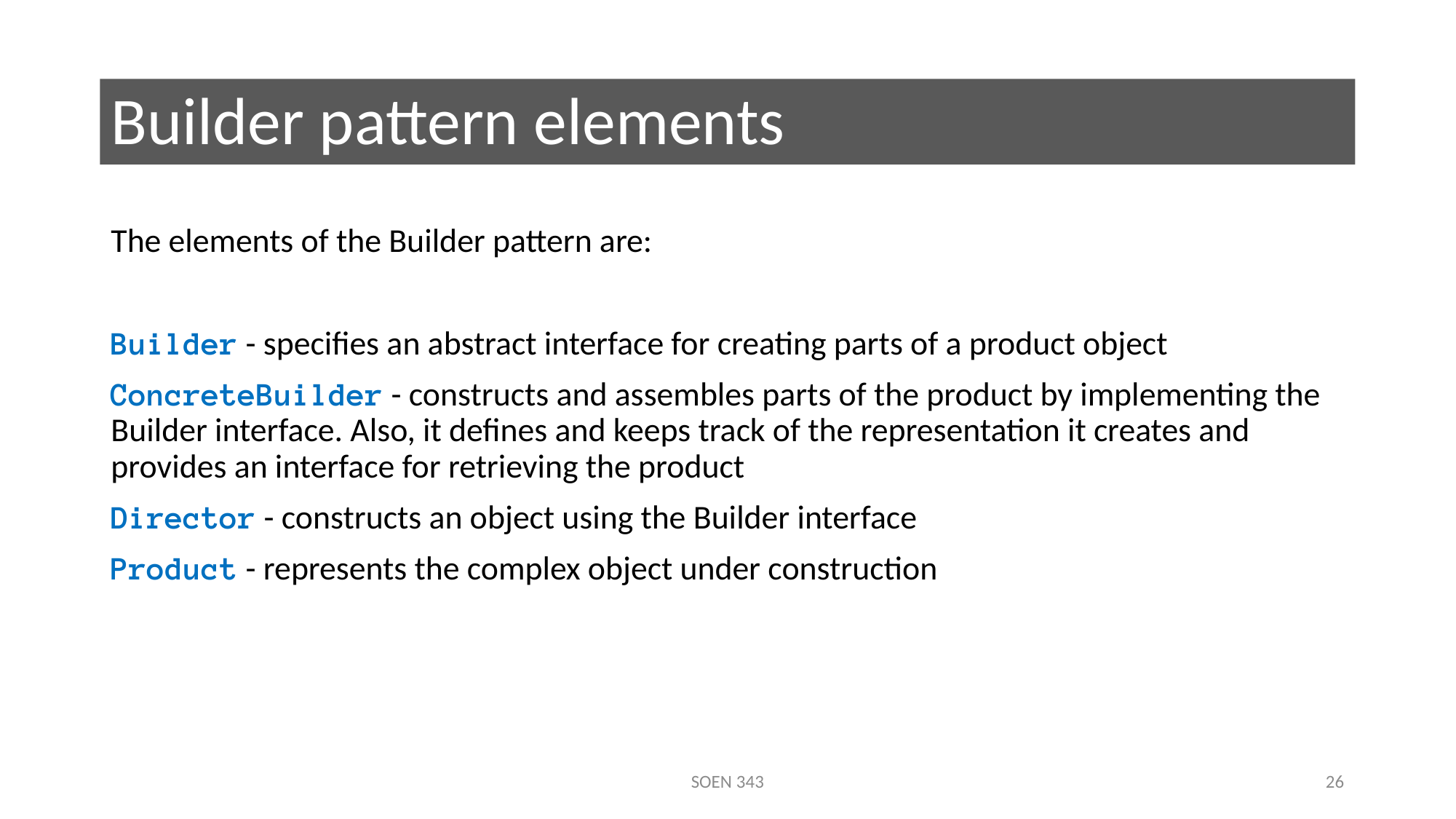

# Builder pattern elements
The elements of the Builder pattern are:

Builder - specifies an abstract interface for creating parts of a product object
ConcreteBuilder - constructs and assembles parts of the product by implementing the Builder interface. Also, it defines and keeps track of the representation it creates and provides an interface for retrieving the product
Director - constructs an object using the Builder interface
Product - represents the complex object under construction

SOEN 343
26